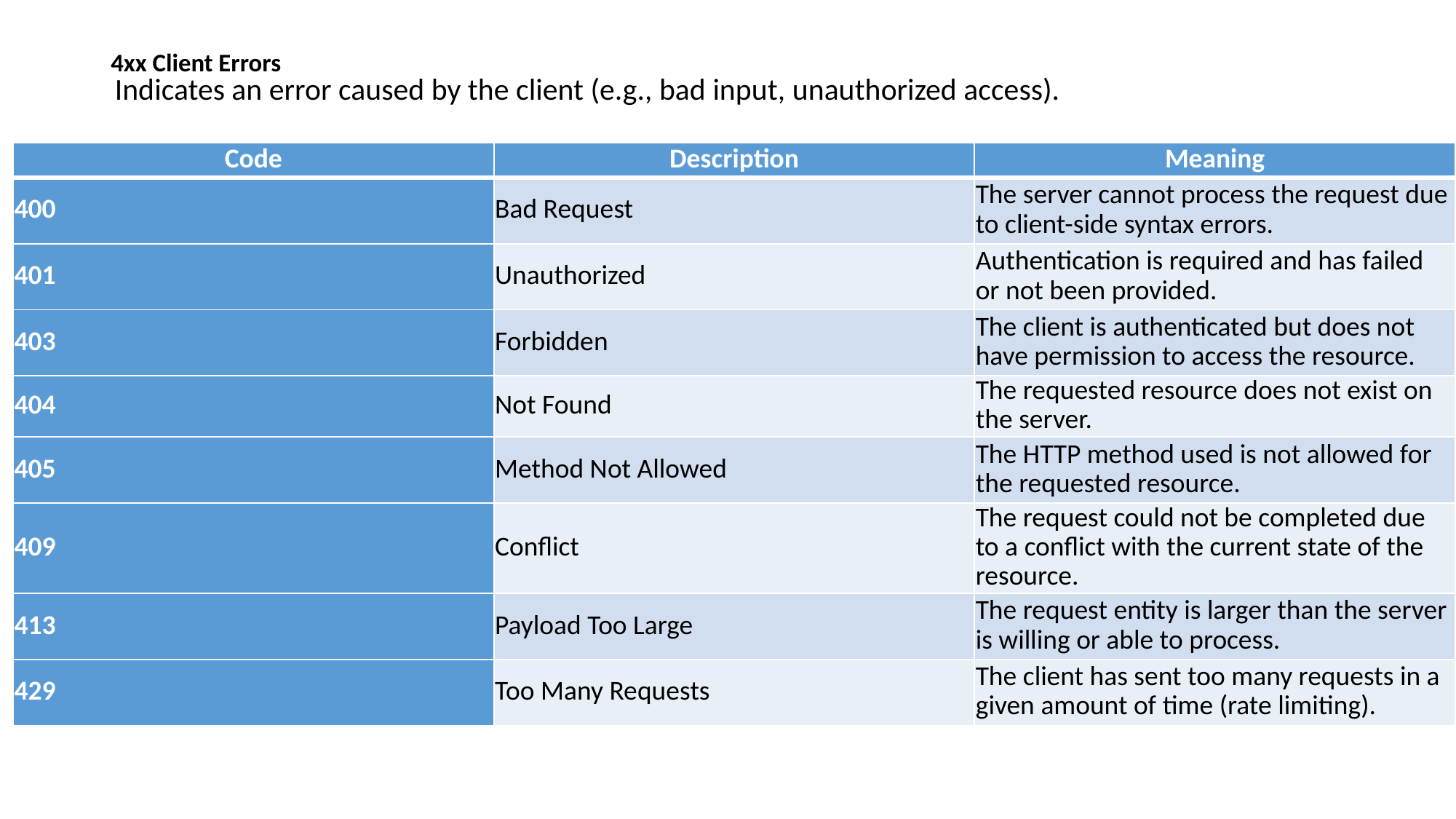

# 4xx Client Errors
Indicates an error caused by the client (e.g., bad input, unauthorized access).
| Code | Description | Meaning |
| --- | --- | --- |
| 400 | Bad Request | The server cannot process the request due to client-side syntax errors. |
| 401 | Unauthorized | Authentication is required and has failed or not been provided. |
| 403 | Forbidden | The client is authenticated but does not have permission to access the resource. |
| 404 | Not Found | The requested resource does not exist on the server. |
| 405 | Method Not Allowed | The HTTP method used is not allowed for the requested resource. |
| 409 | Conflict | The request could not be completed due to a conflict with the current state of the resource. |
| 413 | Payload Too Large | The request entity is larger than the server is willing or able to process. |
| 429 | Too Many Requests | The client has sent too many requests in a given amount of time (rate limiting). |